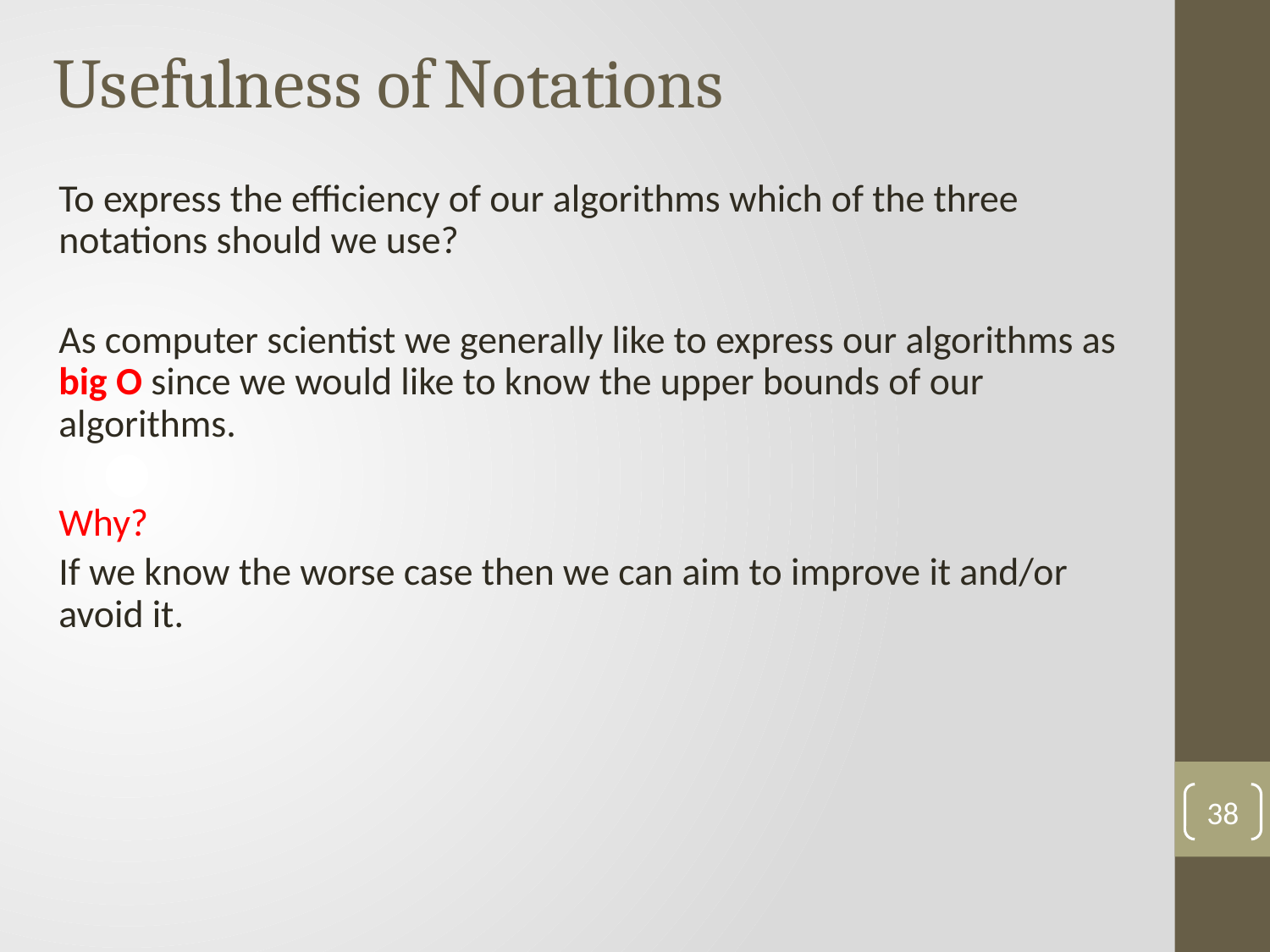

Usefulness of Notations
To express the efficiency of our algorithms which of the three notations should we use?

As computer scientist we generally like to express our algorithms as big O since we would like to know the upper bounds of our algorithms.

Why?
If we know the worse case then we can aim to improve it and/or avoid it.
38